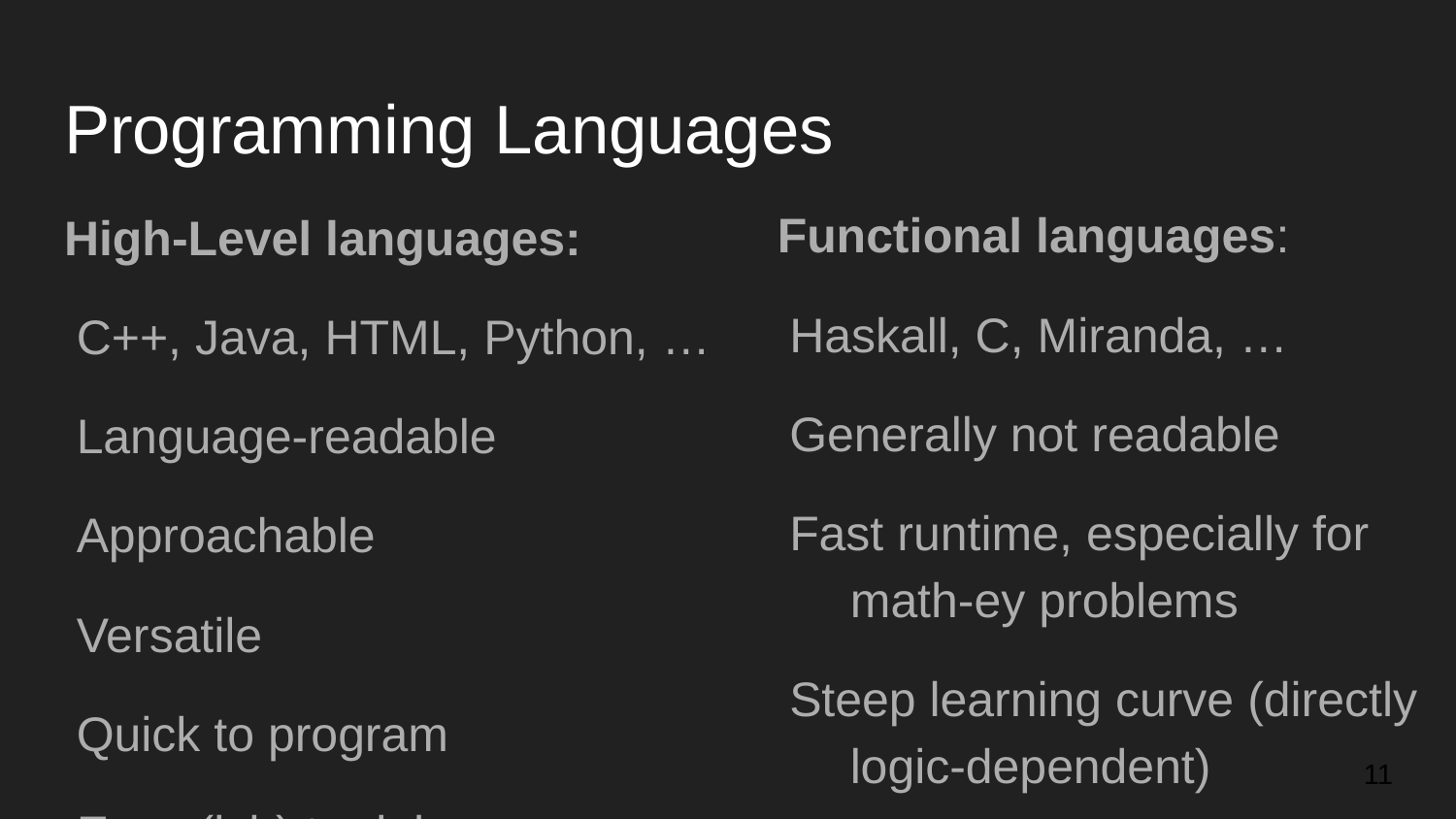

# Programming Languages
Functional languages:
Haskall, C, Miranda, …
Generally not readable
Fast runtime, especially for math-ey problems
Steep learning curve (directly logic-dependent)
Often difficult to debug
High-Level languages:
C++, Java, HTML, Python, …
Language-readable
Approachable
Versatile
Quick to program
Easy (ish) to debug
11